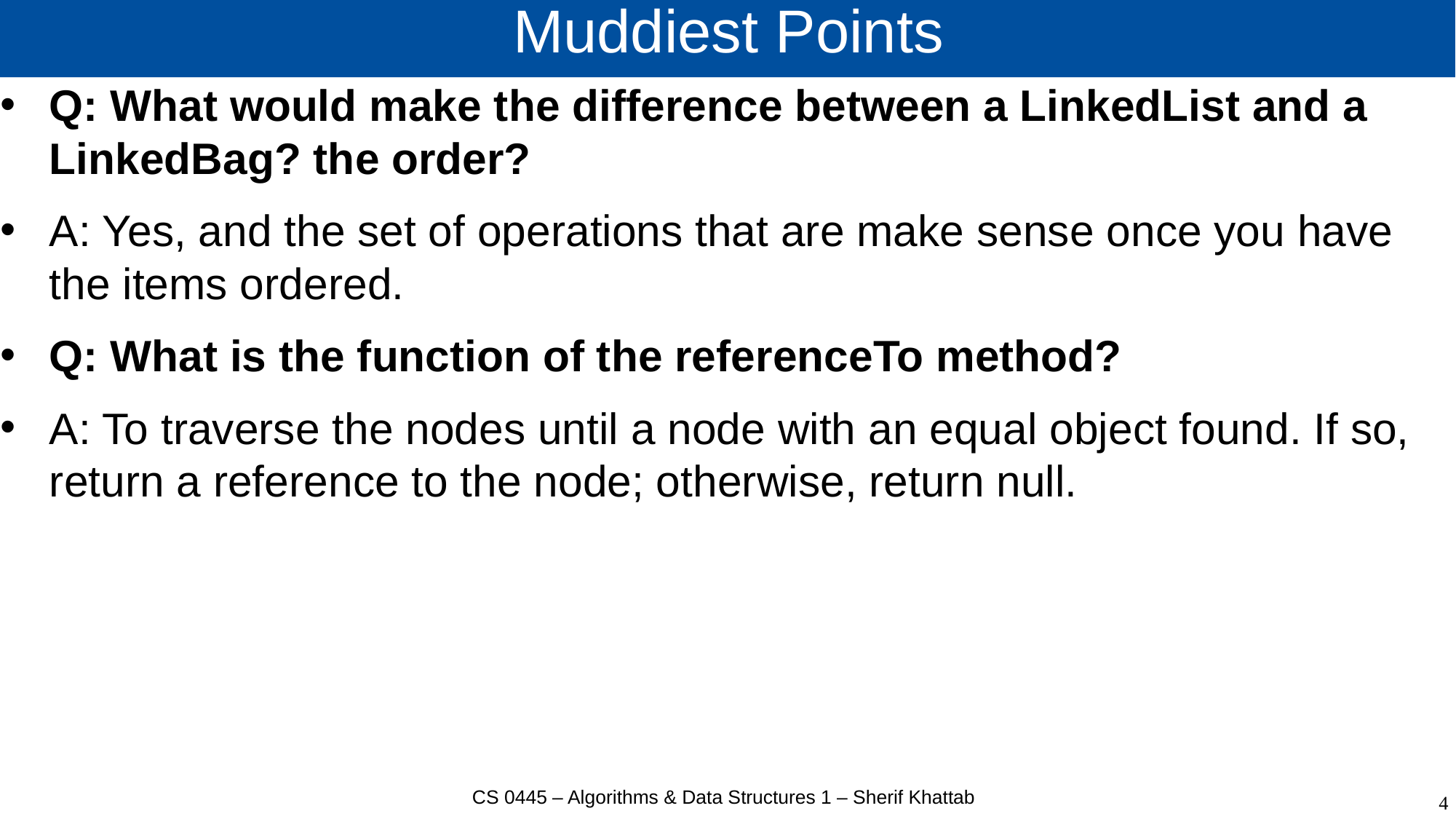

# Muddiest Points
Q: What would make the difference between a LinkedList and a LinkedBag? the order?
A: Yes, and the set of operations that are make sense once you have the items ordered.
Q: What is the function of the referenceTo method?
A: To traverse the nodes until a node with an equal object found. If so, return a reference to the node; otherwise, return null.
CS 0445 – Algorithms & Data Structures 1 – Sherif Khattab
4